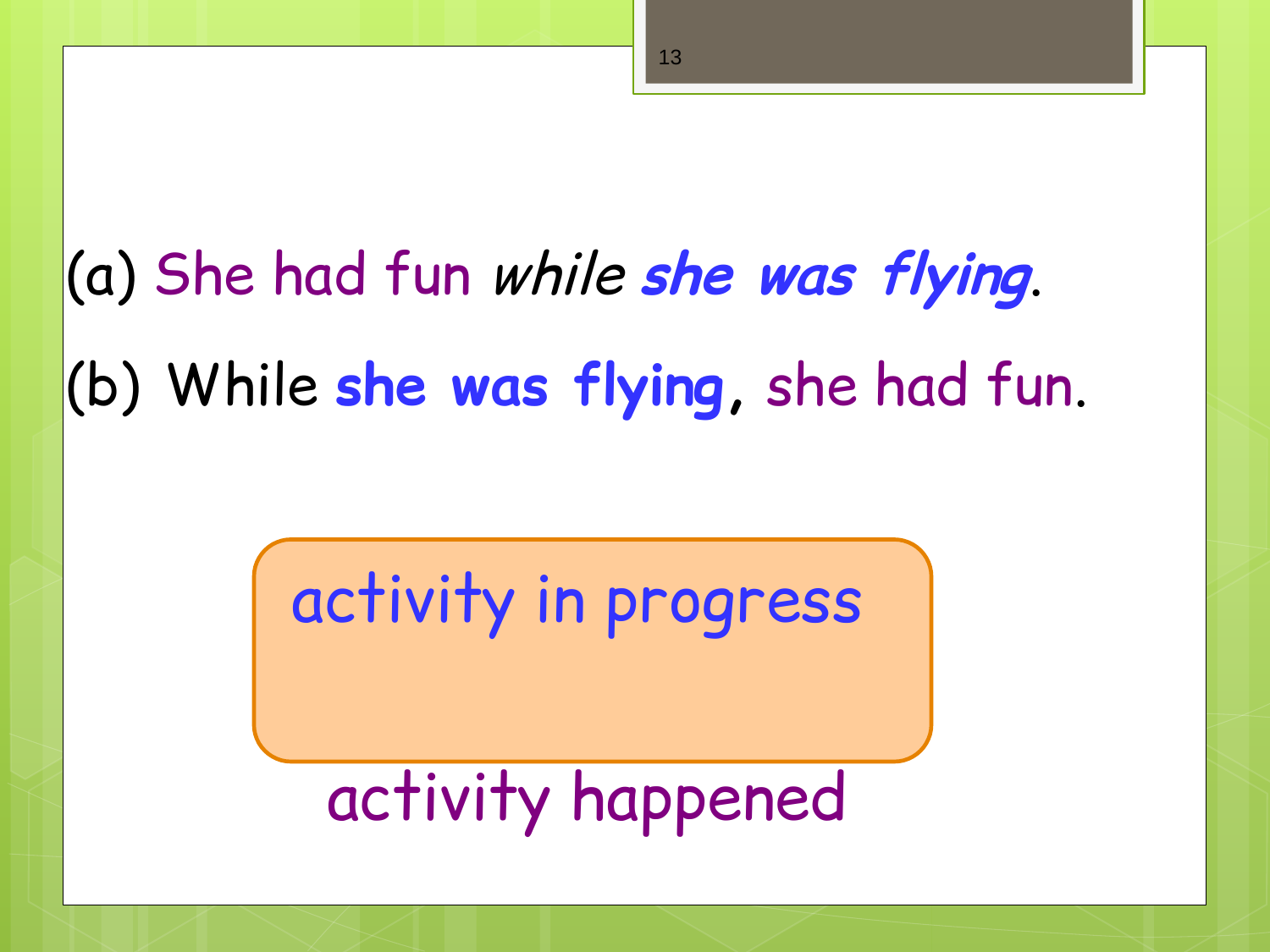

13
(a) She had fun while she was flying.
(b) While she was flying, she had fun.
activity in progress
activity happened